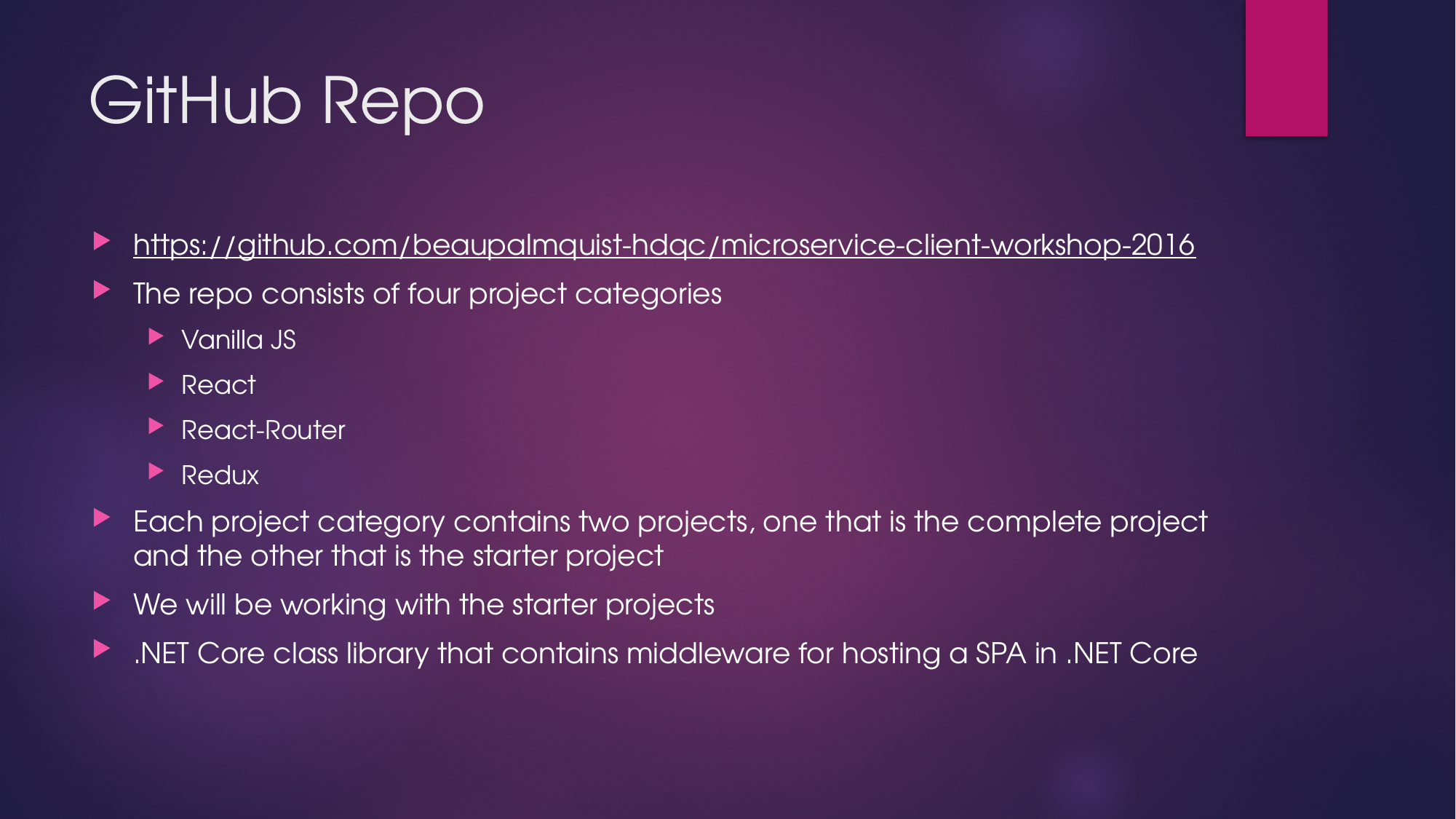

# GitHub Repo
https://github.com/beaupalmquist-hdqc/microservice-client-workshop-2016
The repo consists of four project categories
Vanilla JS
React
React-Router
Redux
Each project category contains two projects, one that is the complete project and the other that is the starter project
We will be working with the starter projects
.NET Core class library that contains middleware for hosting a SPA in .NET Core